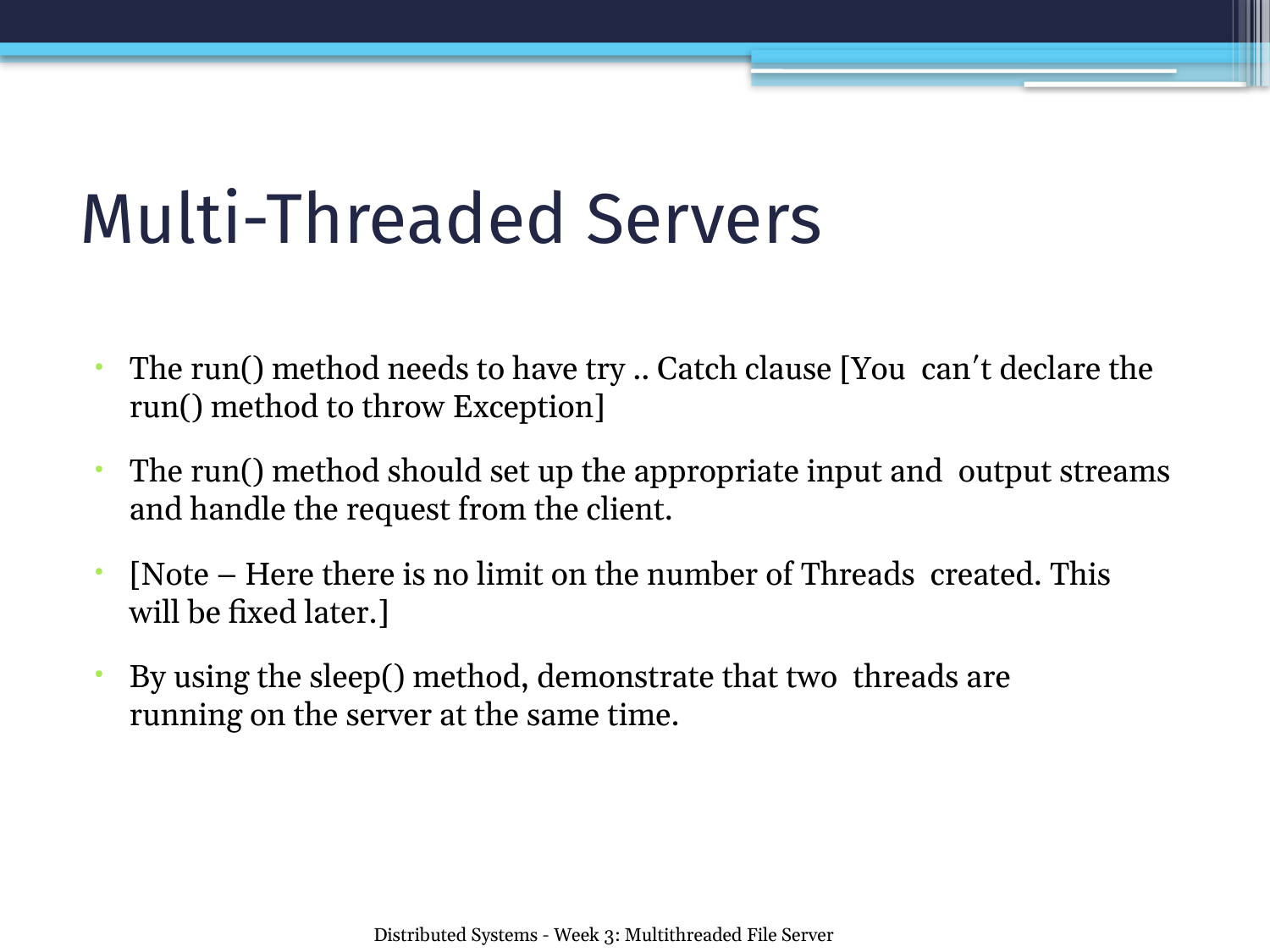

# Multi-Threaded Servers
The run() method needs to have try .. Catch clause [You  can′t declare the run() method to throw Exception]
The run() method should set up the appropriate input and  output streams and handle the request from the client.
[Note – Here there is no limit on the number of Threads  created. This will be fixed later.]
By using the sleep() method, demonstrate that two  threads are running on the server at the same time.
Distributed Systems - Week 3: Multithreaded File Server